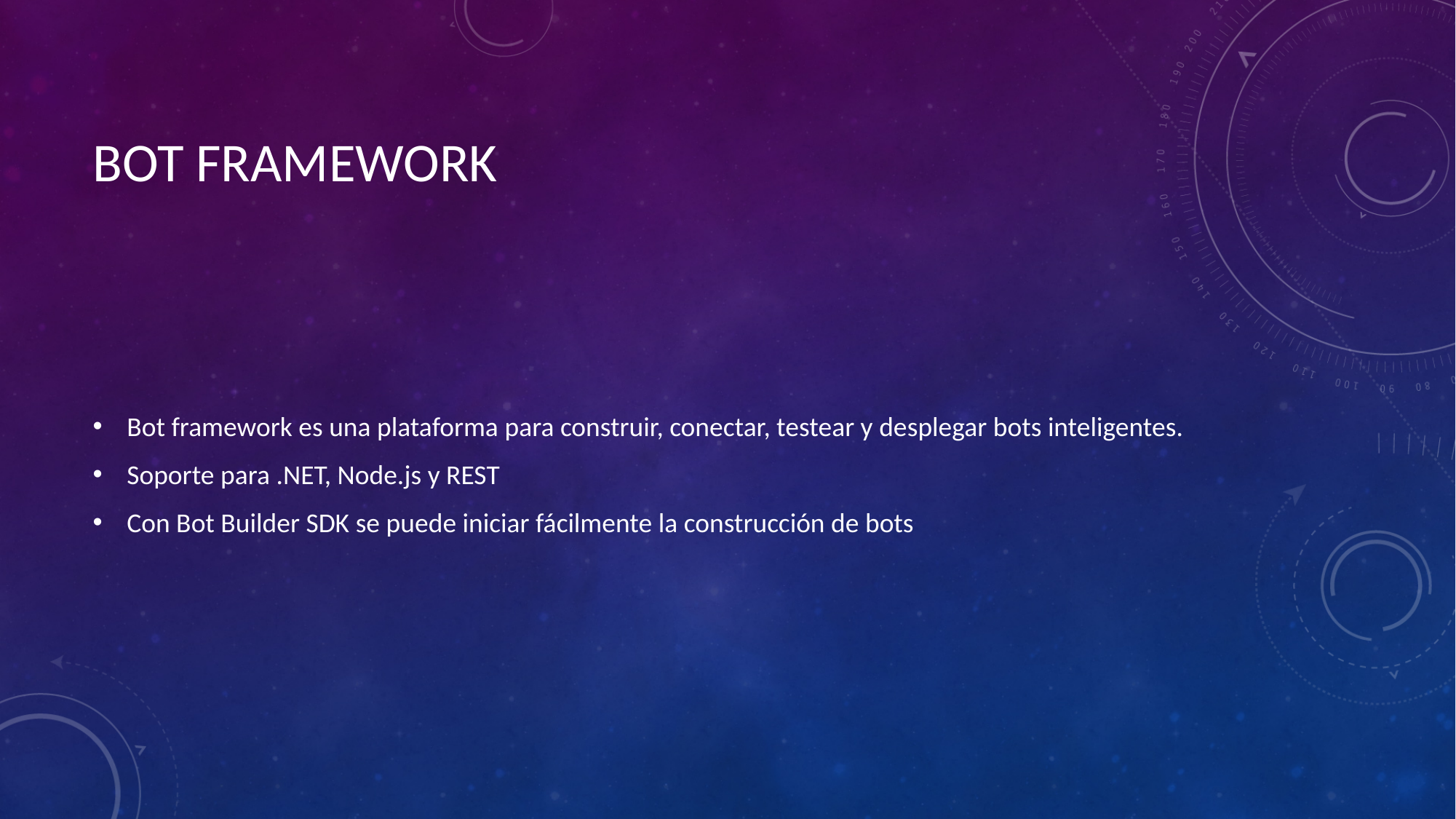

# Bot framework
Bot framework es una plataforma para construir, conectar, testear y desplegar bots inteligentes.
Soporte para .NET, Node.js y REST
Con Bot Builder SDK se puede iniciar fácilmente la construcción de bots